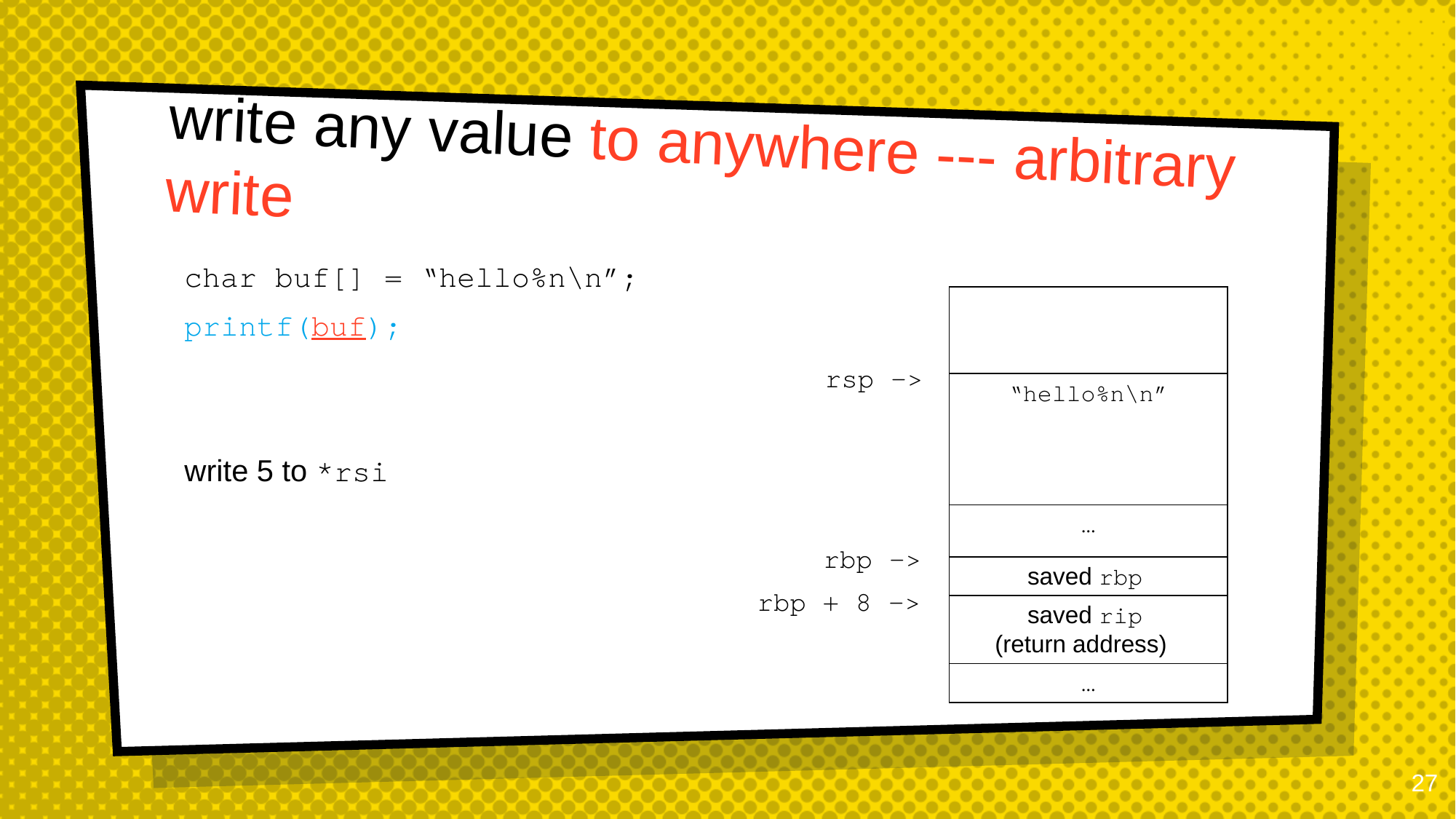

# write any value to anywhere --- arbitrary write
char buf[] = “hello%n\n”;
printf(buf);

write 5 to *rsi
|  |
| --- |
| “hello%n\n” |
| … |
| saved rbp |
| saved rip (return address) |
| … |
rsp ->
rbp ->
rbp + 8 ->
27